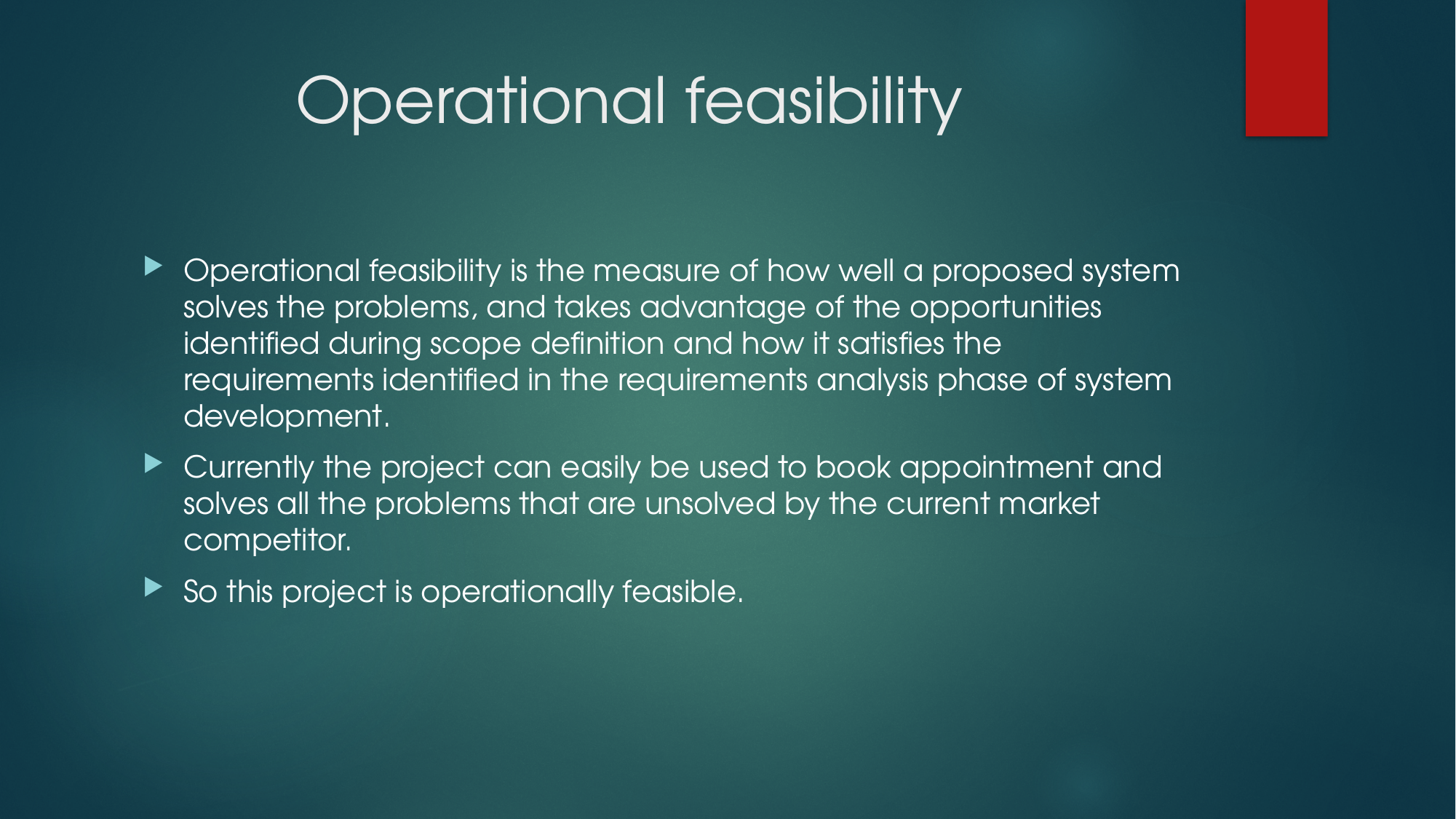

# Operational feasibility
Operational feasibility is the measure of how well a proposed system solves the problems, and takes advantage of the opportunities identified during scope definition and how it satisfies the requirements identified in the requirements analysis phase of system development.
Currently the project can easily be used to book appointment and solves all the problems that are unsolved by the current market competitor.
So this project is operationally feasible.